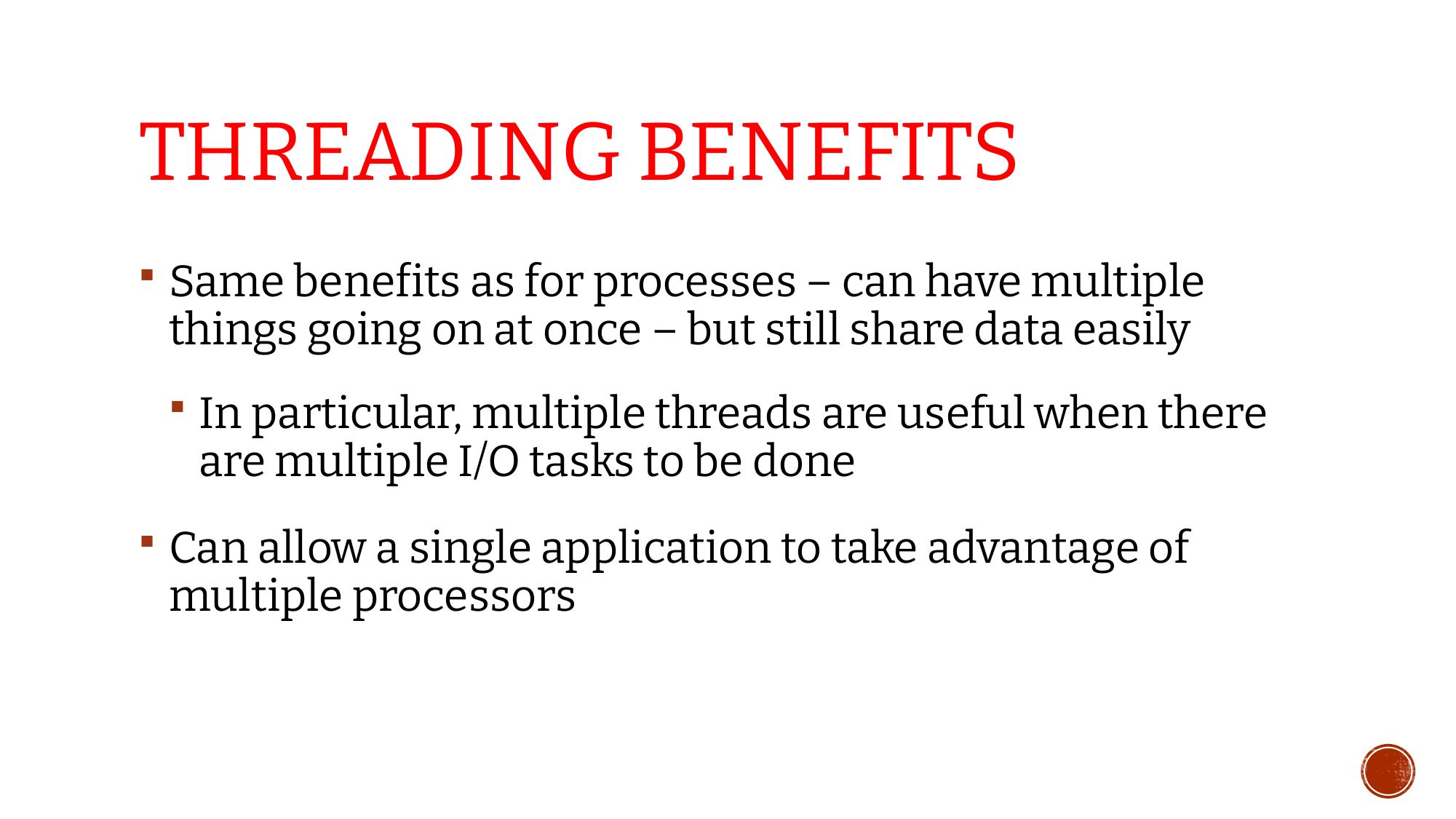

# Threading Benefits
Same benefits as for processes – can have multiple things going on at once – but still share data easily
In particular, multiple threads are useful when there are multiple I/O tasks to be done
Can allow a single application to take advantage of multiple processors